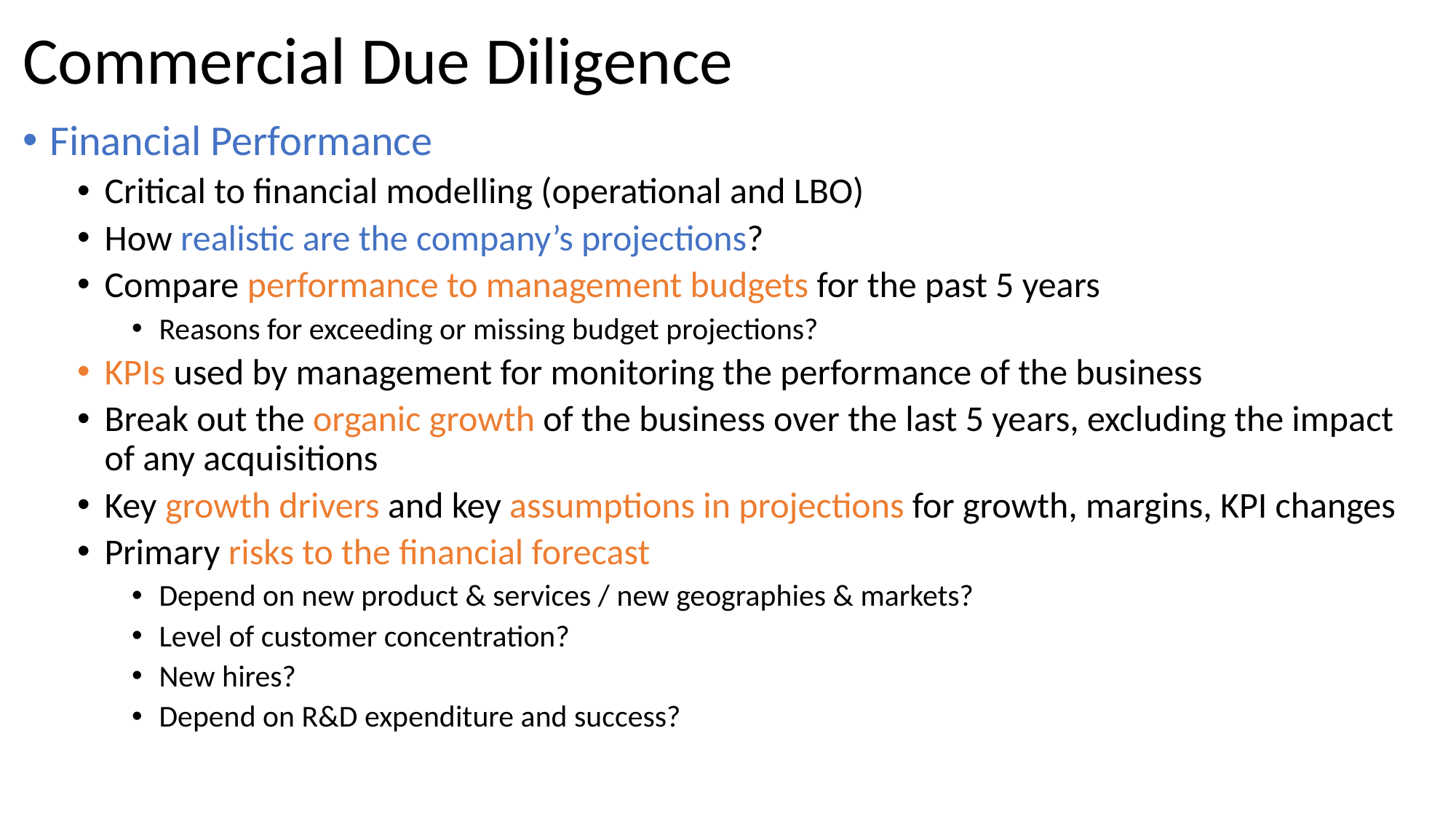

# Commercial Due Diligence
Financial Performance
Critical to financial modelling (operational and LBO)
How realistic are the company’s projections?
Compare performance to management budgets for the past 5 years
Reasons for exceeding or missing budget projections?
KPIs used by management for monitoring the performance of the business
Break out the organic growth of the business over the last 5 years, excluding the impact of any acquisitions
Key growth drivers and key assumptions in projections for growth, margins, KPI changes
Primary risks to the financial forecast
Depend on new product & services / new geographies & markets?
Level of customer concentration?
New hires?
Depend on R&D expenditure and success?